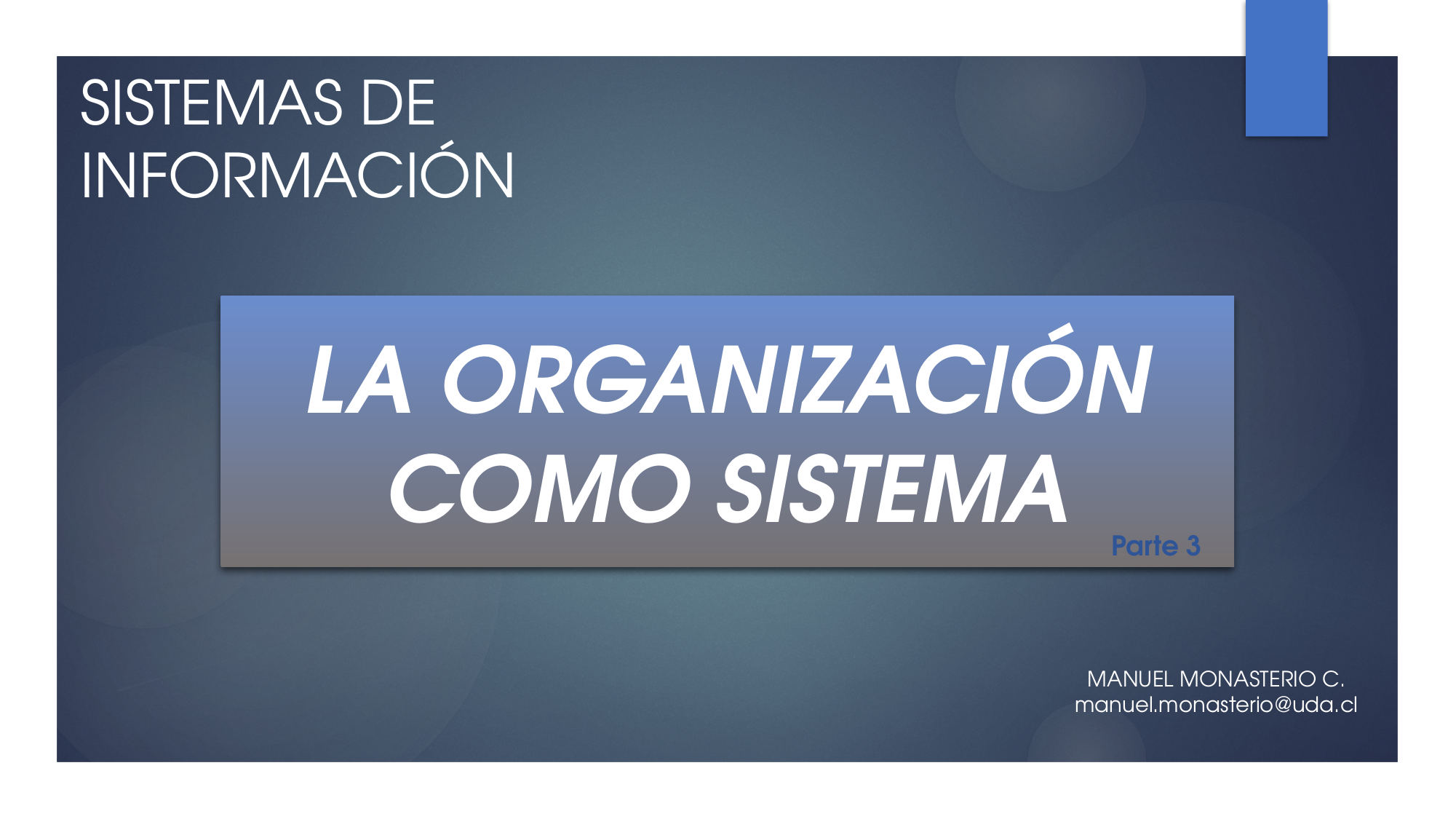

SISTEMAS DE     INFORMACIÓN

# LA ORGANIZACIÓN COMO SISTEMA
Parte 3
MANUEL MONASTERIO C.
manuel.monasterio@uda.cl